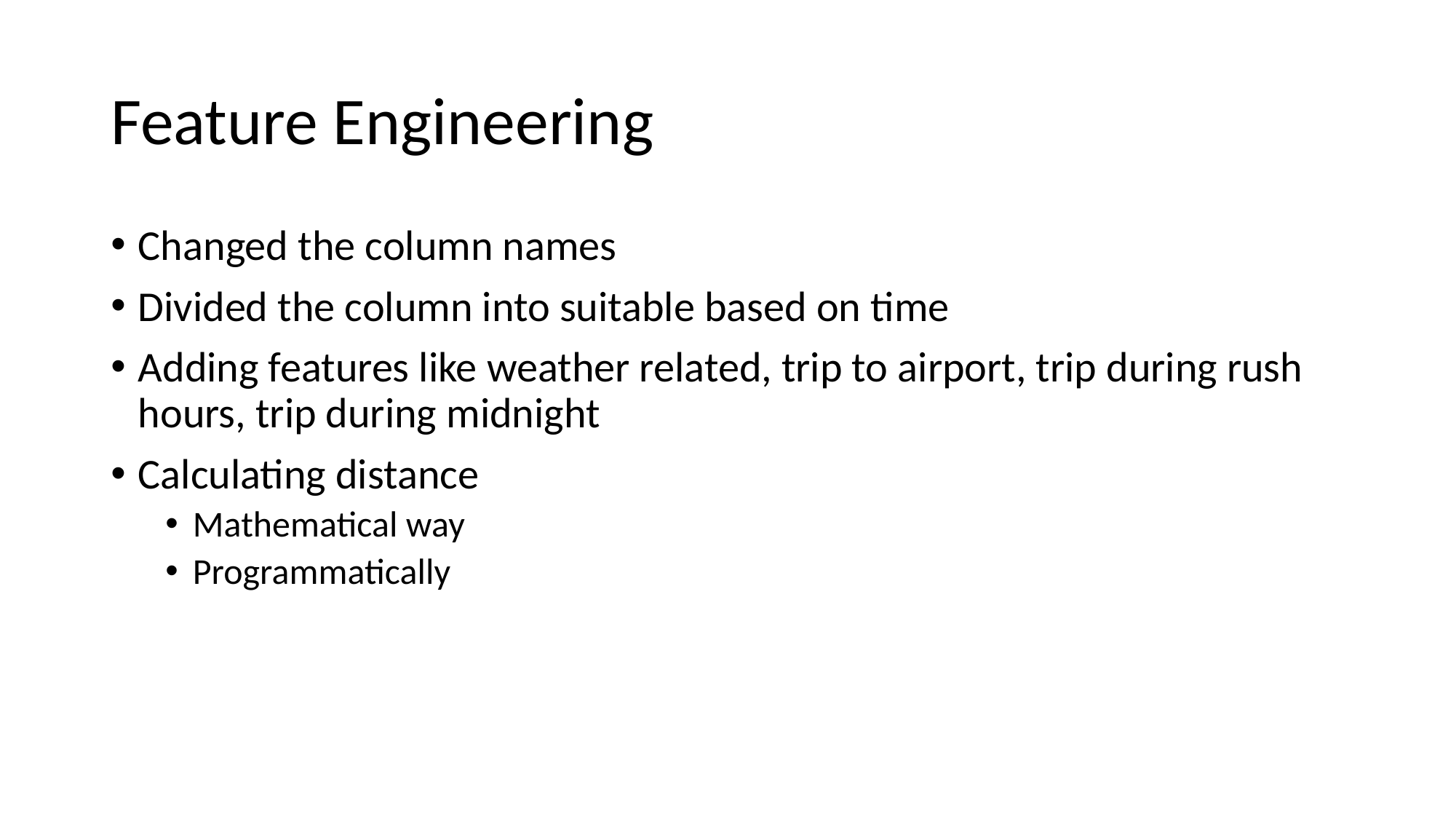

# Feature Engineering
Changed the column names
Divided the column into suitable based on time
Adding features like weather related, trip to airport, trip during rush hours, trip during midnight
Calculating distance
Mathematical way
Programmatically